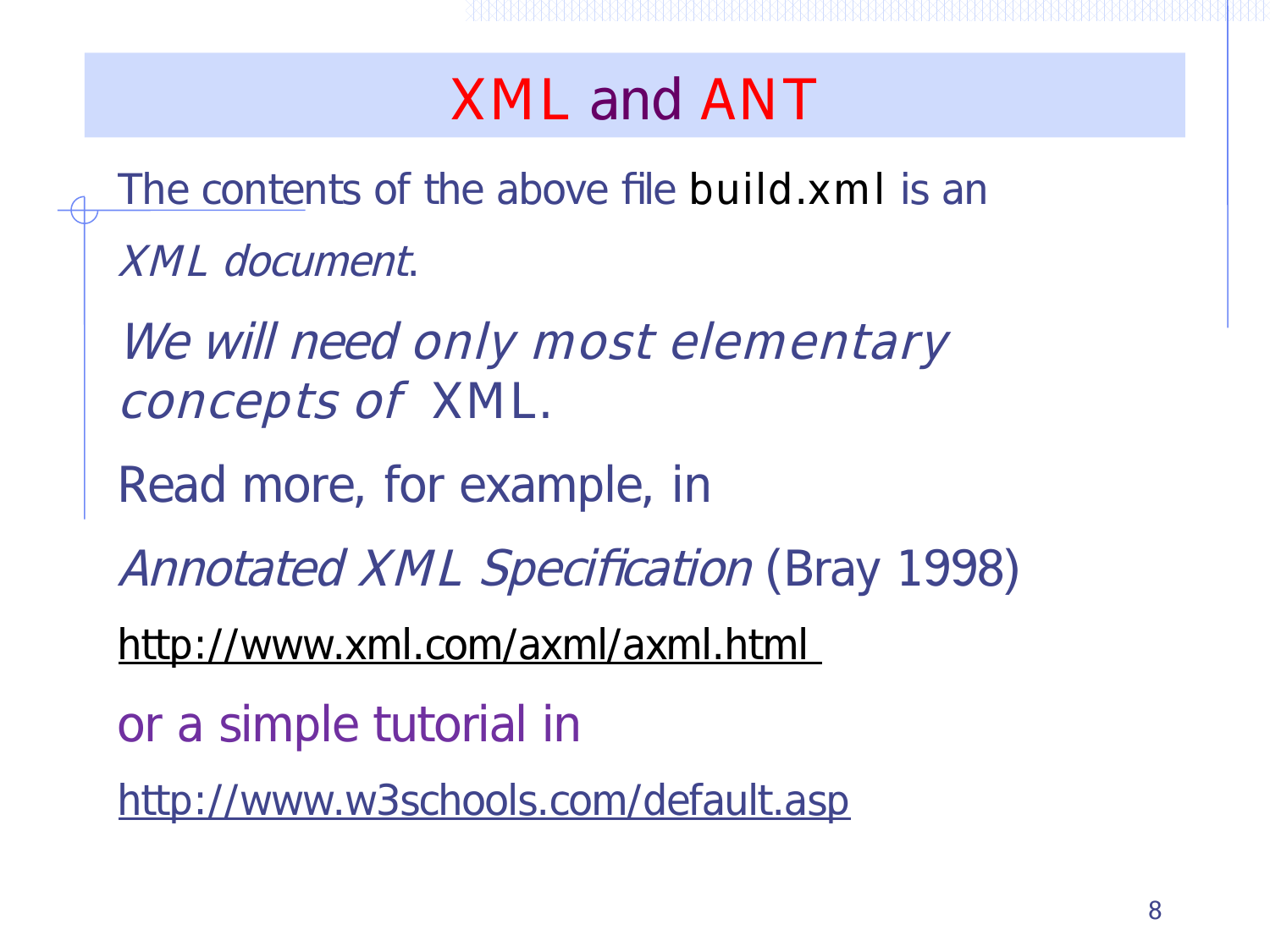

# XML and ANT
The contents of the above file build.xml is an
XML document.
We will need only most elementary concepts of  XML.
Read more, for example, in
Annotated XML Specification (Bray 1998)
http://www.xml.com/axml/axml.html
or a simple tutorial in
http://www.w3schools.com/default.asp

8